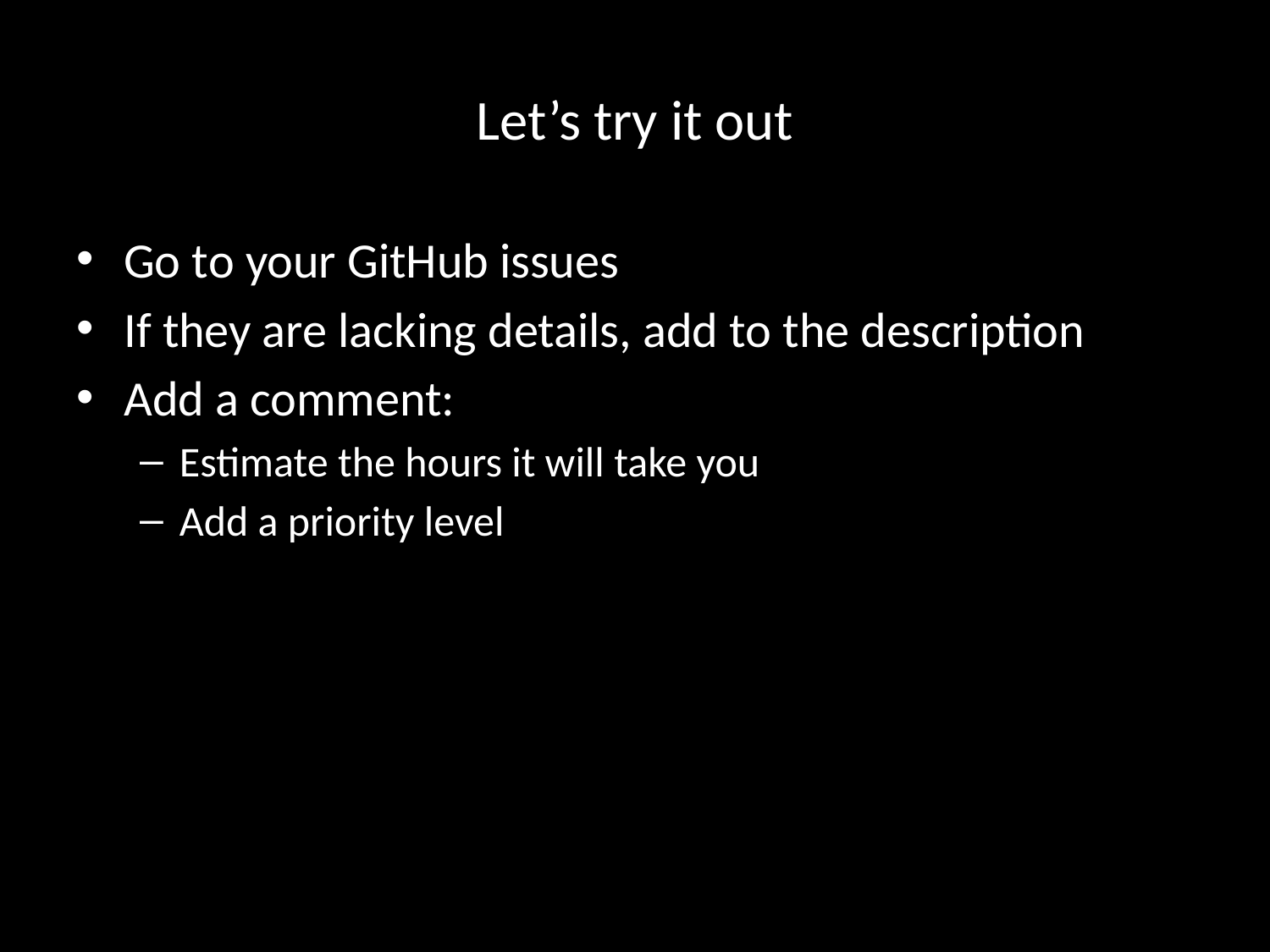

# Let’s try it out
Go to your GitHub issues
If they are lacking details, add to the description
Add a comment:
Estimate the hours it will take you
Add a priority level